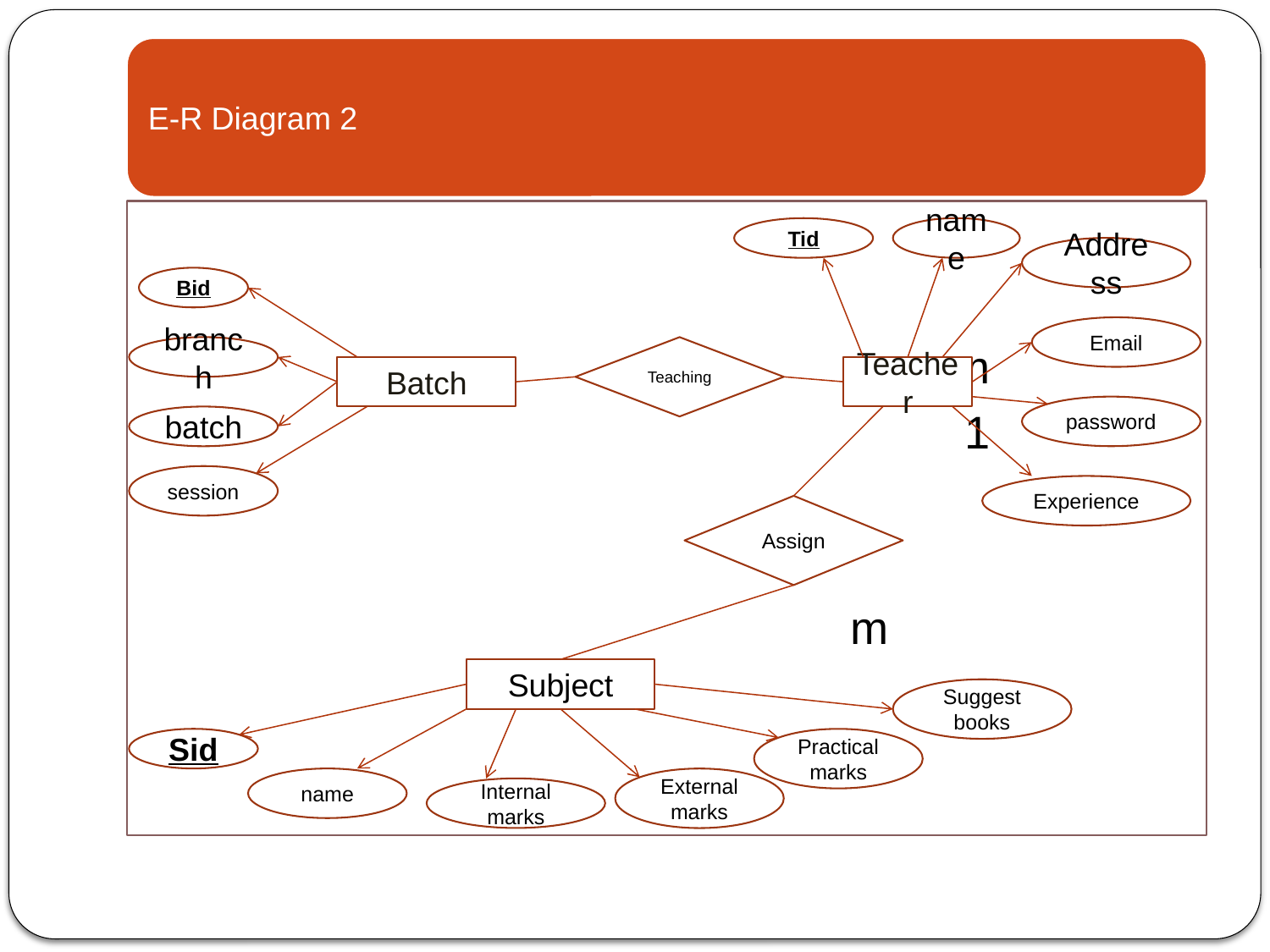

E-R Diagram 2

                                      n                        m
                                                                 1

                                                        m
Tid
name
Address
Bid
Email
branch
Teaching
Batch
Teacher
password
batch
session
Experience
Assign
Subject
Suggest books
Sid
Practical marks
name
External marks
Internal marks